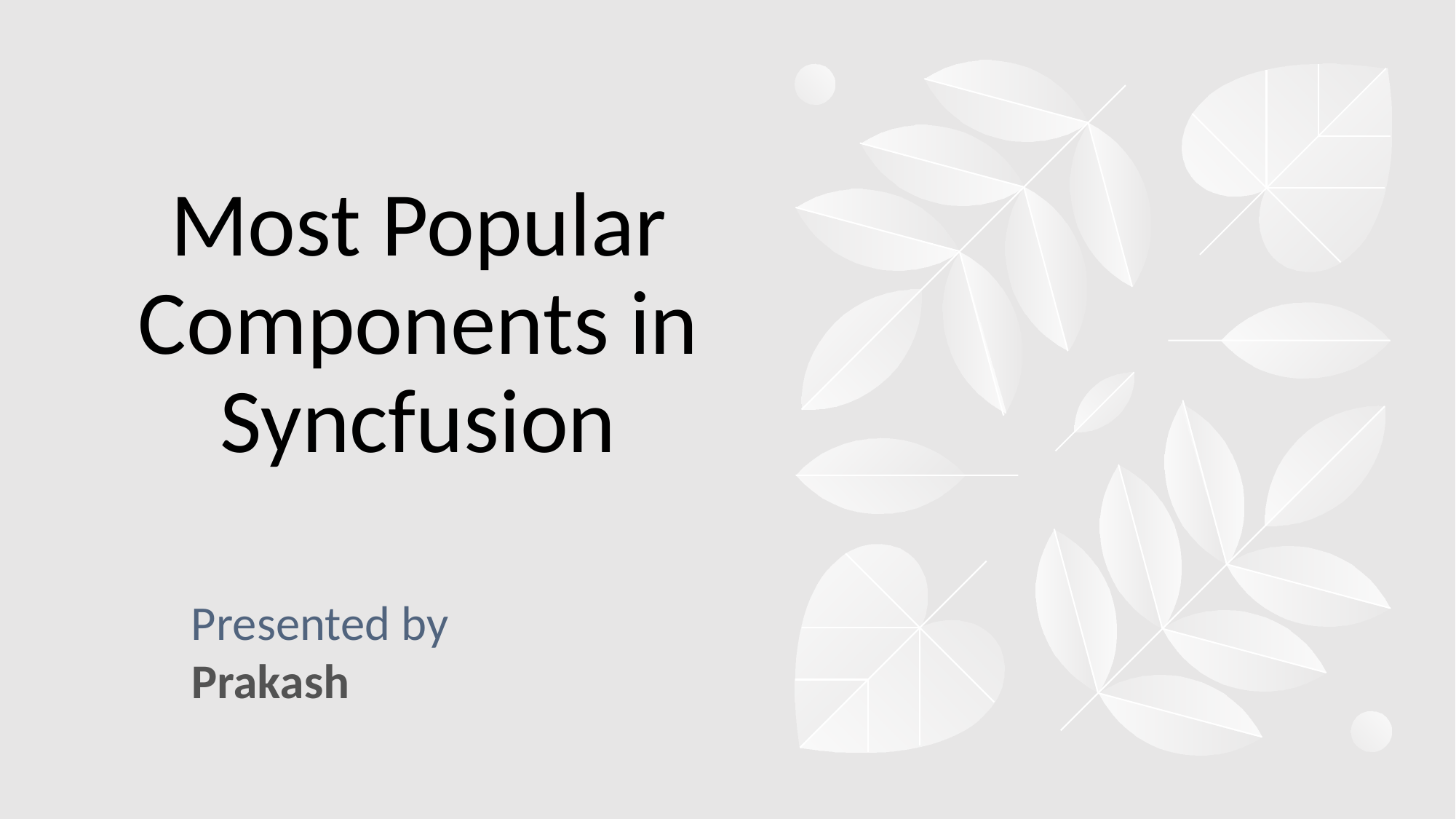

# Most Popular Components in Syncfusion
Presented by
Prakash